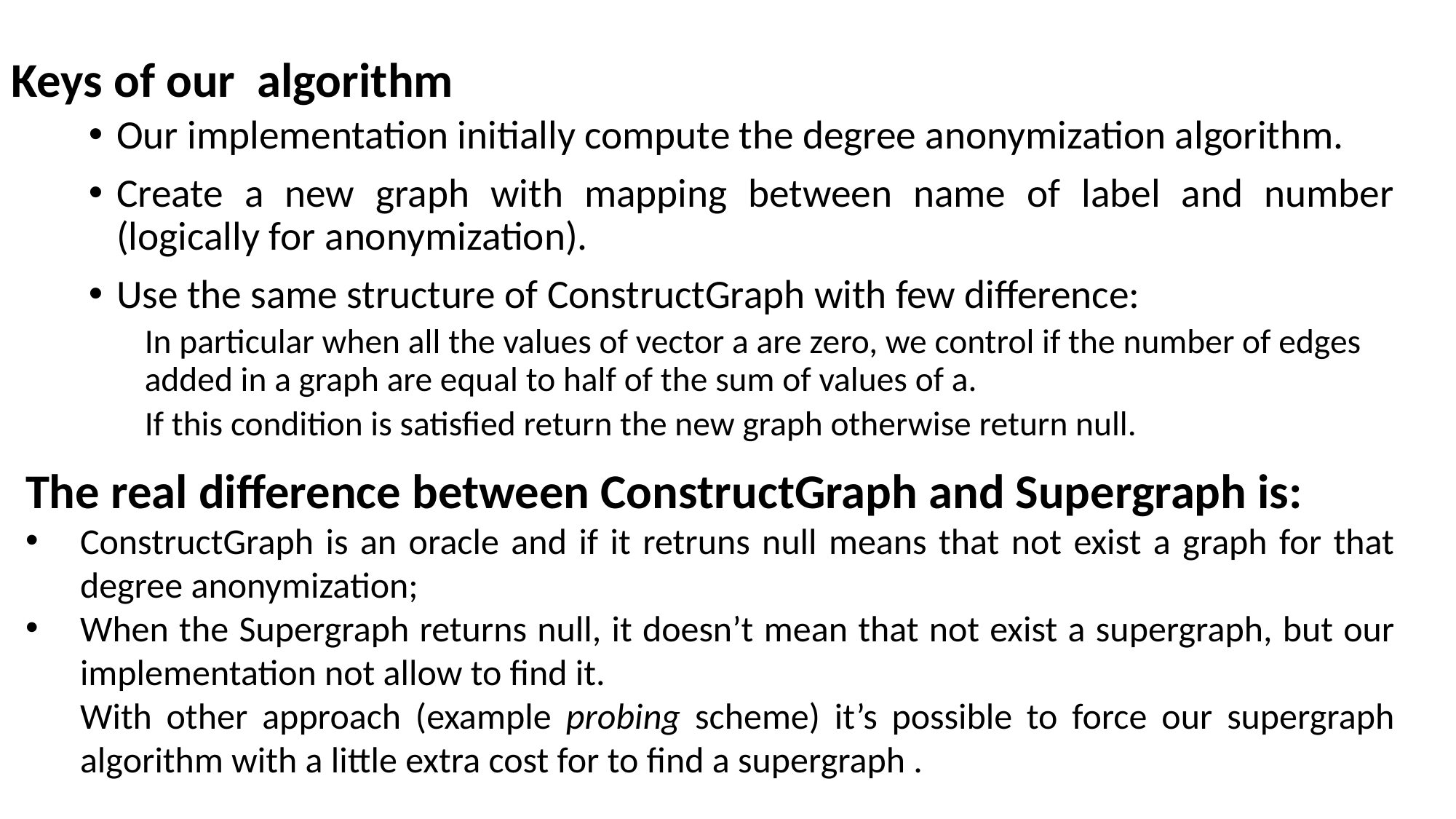

# Keys of our  algorithm
Our implementation initially compute the degree anonymization algorithm.
Create a new graph with mapping between name of label and number (logically for anonymization).
Use the same structure of ConstructGraph with few difference:
In particular when all the values of vector a are zero, we control if the number of edges added in a graph are equal to half of the sum of values of a.
If this condition is satisfied return the new graph otherwise return null.
The real difference between ConstructGraph and Supergraph is:
ConstructGraph is an oracle and if it retruns null means that not exist a graph for that degree anonymization;
When the Supergraph returns null, it doesn’t mean that not exist a supergraph, but our implementation not allow to find it.
With other approach (example probing scheme) it’s possible to force our supergraph algorithm with a little extra cost for to find a supergraph .